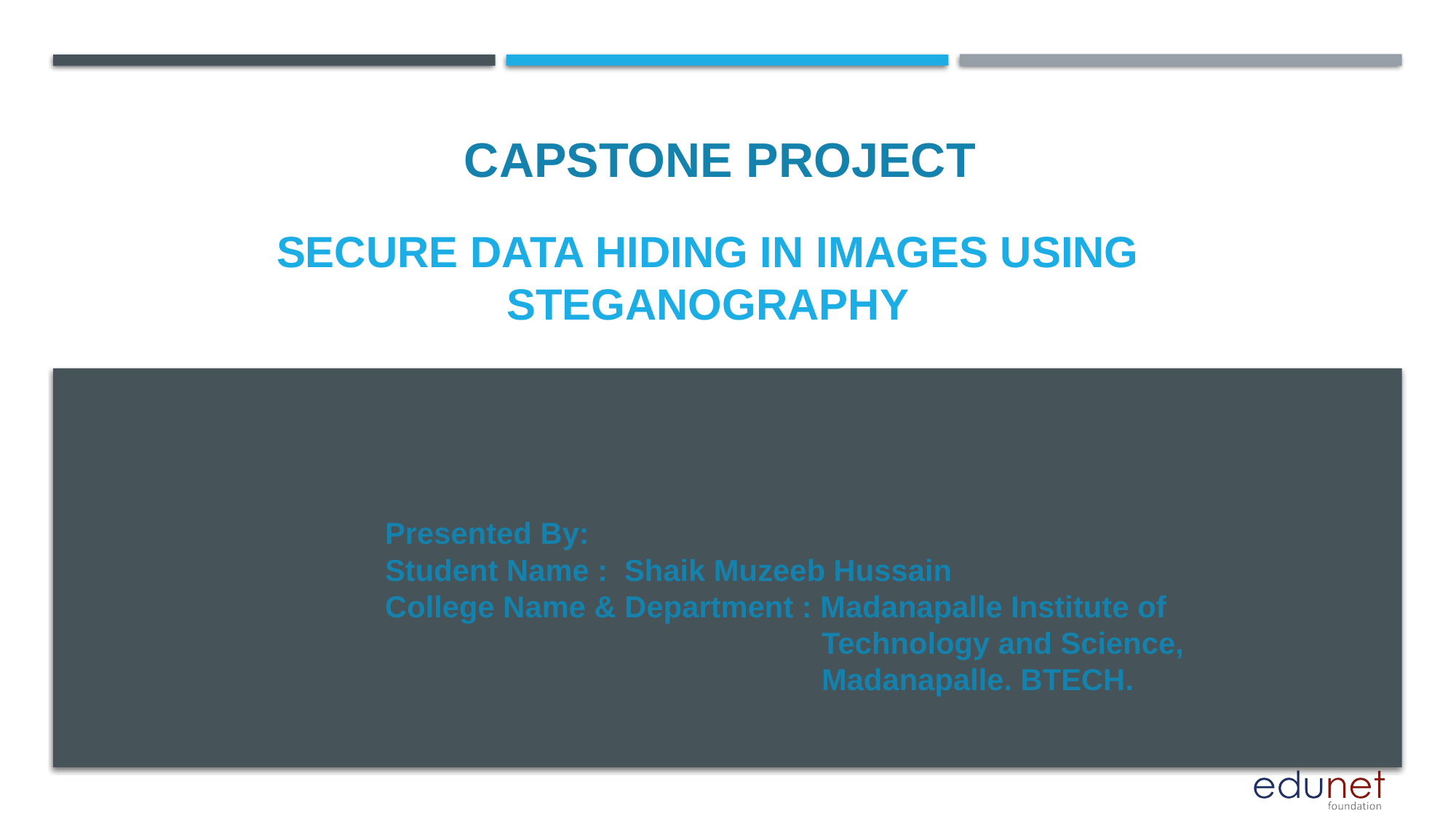

CAPSTONE PROJECT
# Secure data hiding in images using Steganography
Presented By:
Student Name :  Shaik Muzeeb Hussain
College Name & Department : Madanapalle Institute of 					Technology and Science, 					Madanapalle. BTECH.